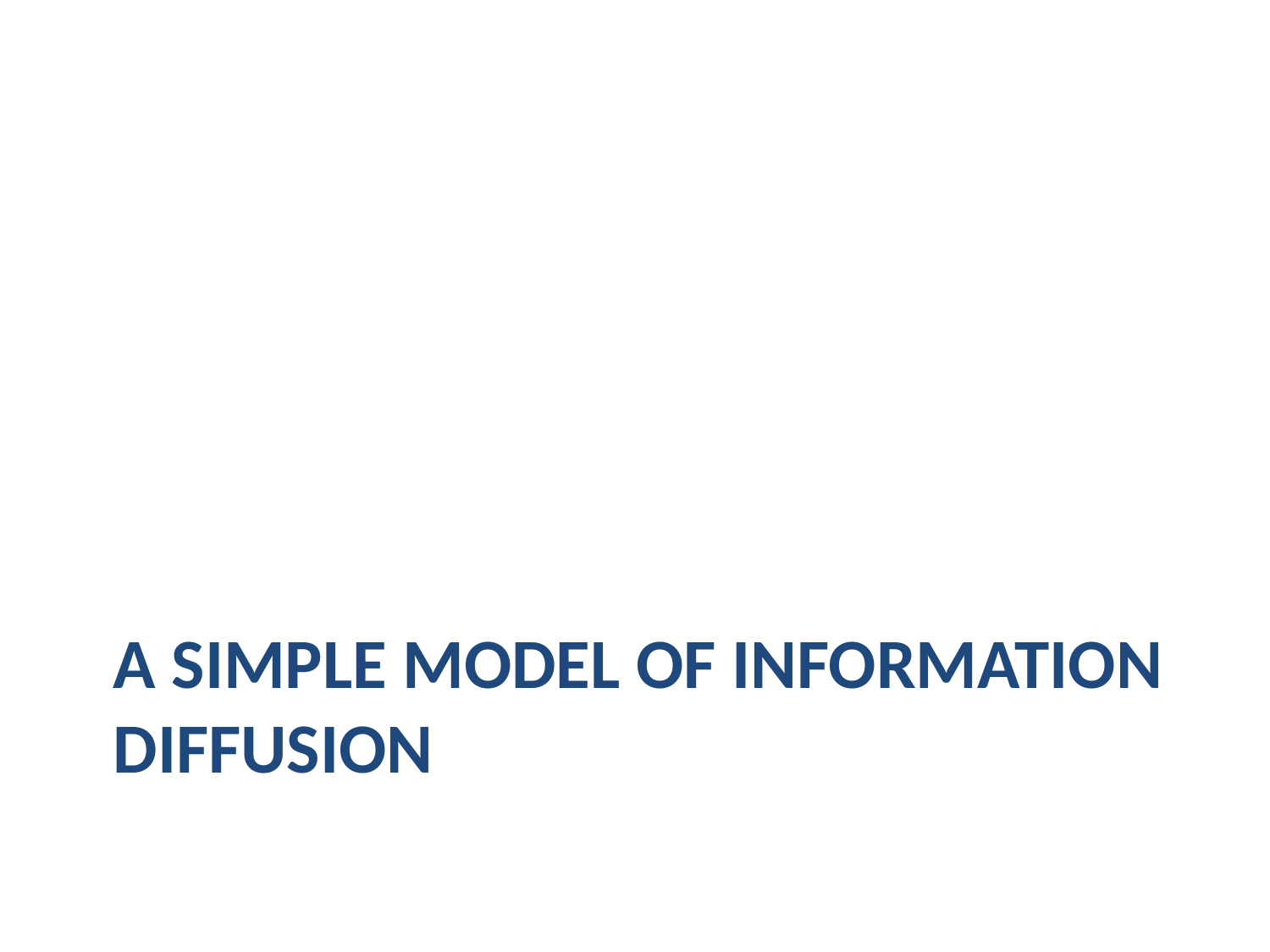

# A Simple model of Information Diffusion